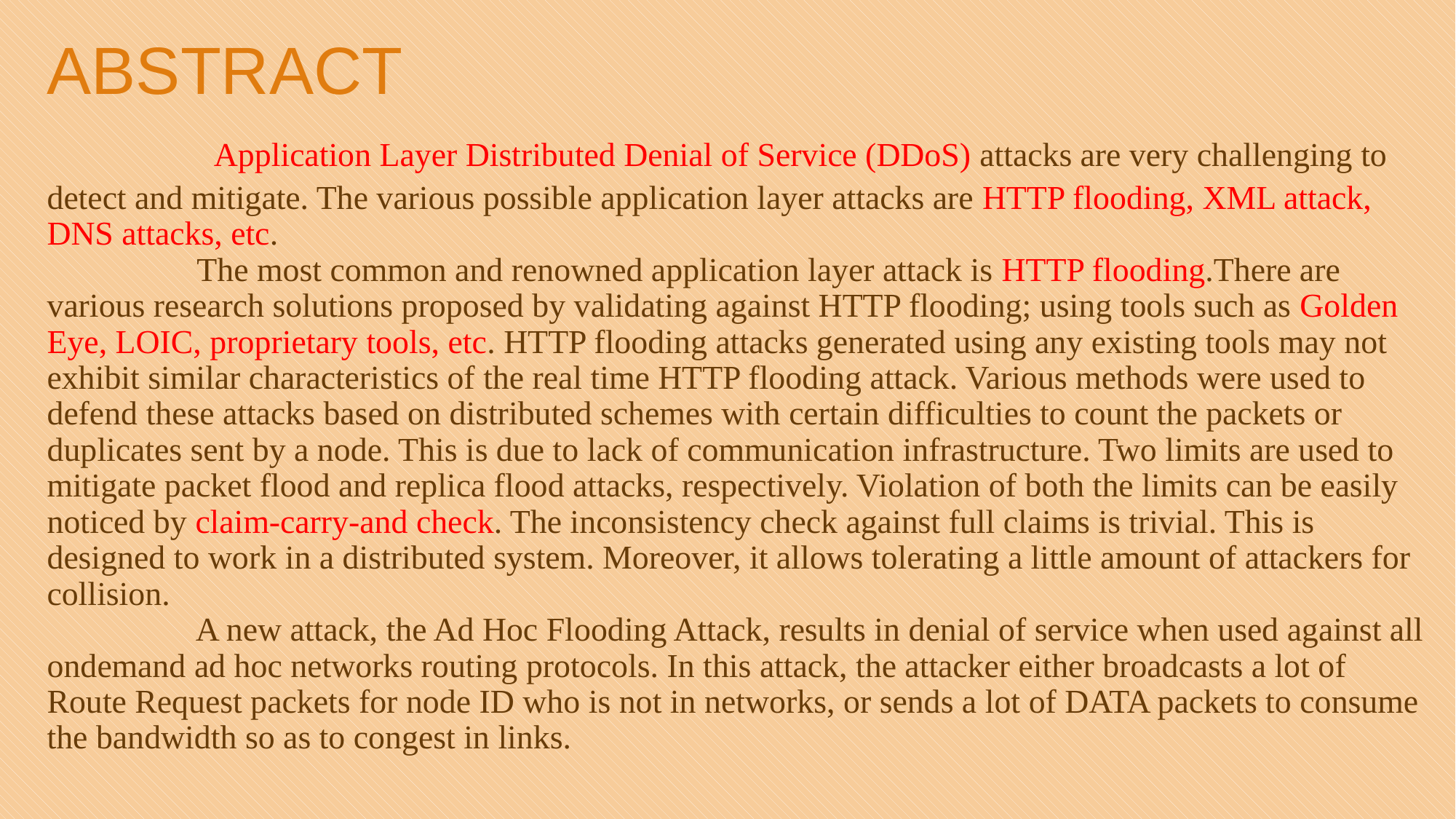

# ABSTRACT Application Layer Distributed Denial of Service (DDoS) attacks are very challenging to detect and mitigate. The various possible application layer attacks are HTTP flooding, XML attack, DNS attacks, etc. The most common and renowned application layer attack is HTTP flooding.There are various research solutions proposed by validating against HTTP flooding; using tools such as Golden Eye, LOIC, proprietary tools, etc. HTTP flooding attacks generated using any existing tools may not exhibit similar characteristics of the real time HTTP flooding attack. Various methods were used to defend these attacks based on distributed schemes with certain difficulties to count the packets or duplicates sent by a node. This is due to lack of communication infrastructure. Two limits are used to mitigate packet flood and replica flood attacks, respectively. Violation of both the limits can be easily noticed by claim-carry-and check. The inconsistency check against full claims is trivial. This is designed to work in a distributed system. Moreover, it allows tolerating a little amount of attackers for collision. A new attack, the Ad Hoc Flooding Attack, results in denial of service when used against all ondemand ad hoc networks routing protocols. In this attack, the attacker either broadcasts a lot of Route Request packets for node ID who is not in networks, or sends a lot of DATA packets to consume the bandwidth so as to congest in links.